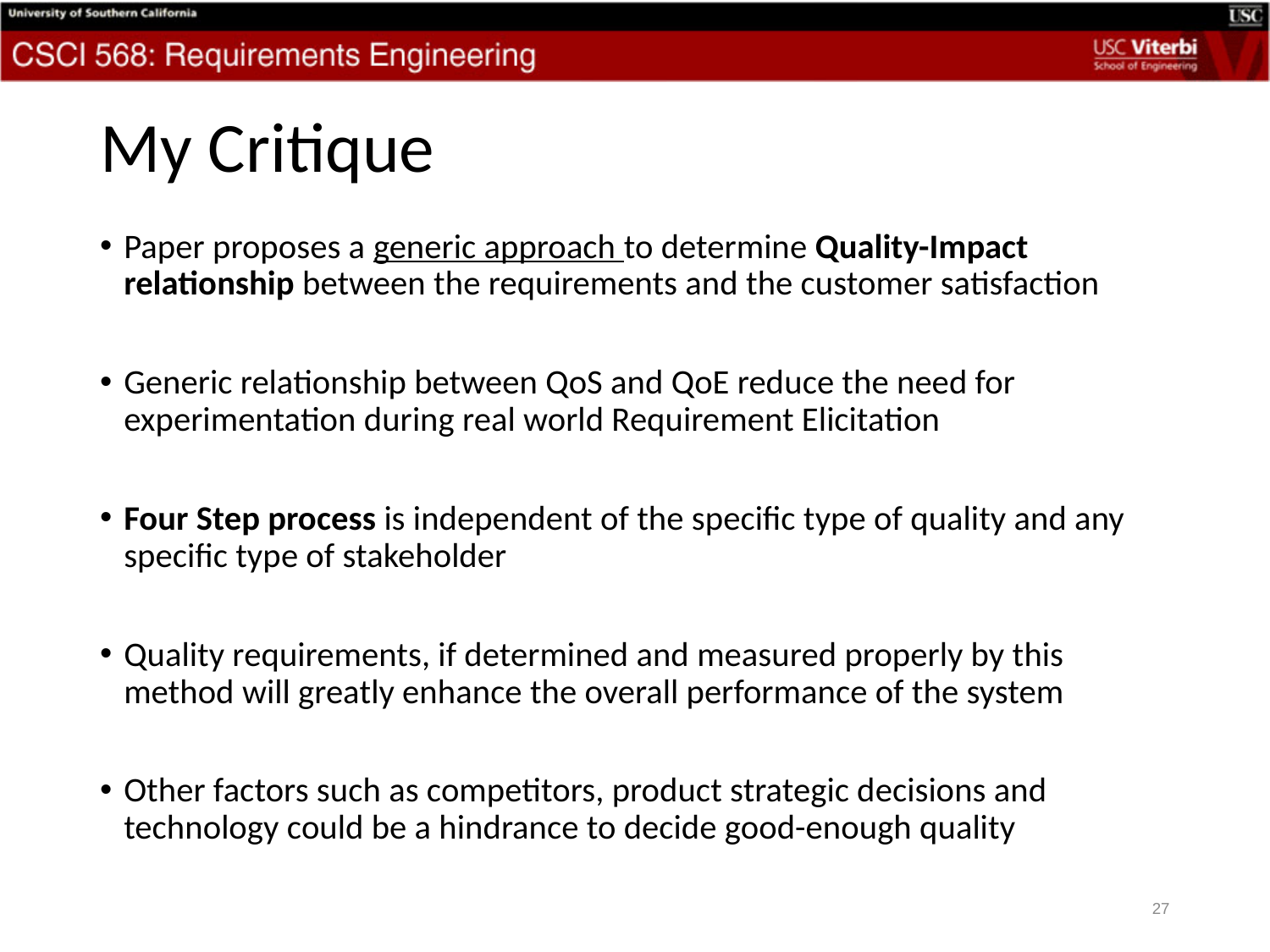

# My Critique
Paper proposes a generic approach to determine Quality-Impact relationship between the requirements and the customer satisfaction

Generic relationship between QoS and QoE reduce the need for experimentation during real world Requirement Elicitation

Four Step process is independent of the specific type of quality and any specific type of stakeholder

Quality requirements, if determined and measured properly by this method will greatly enhance the overall performance of the system

Other factors such as competitors, product strategic decisions and technology could be a hindrance to decide good-enough quality

27